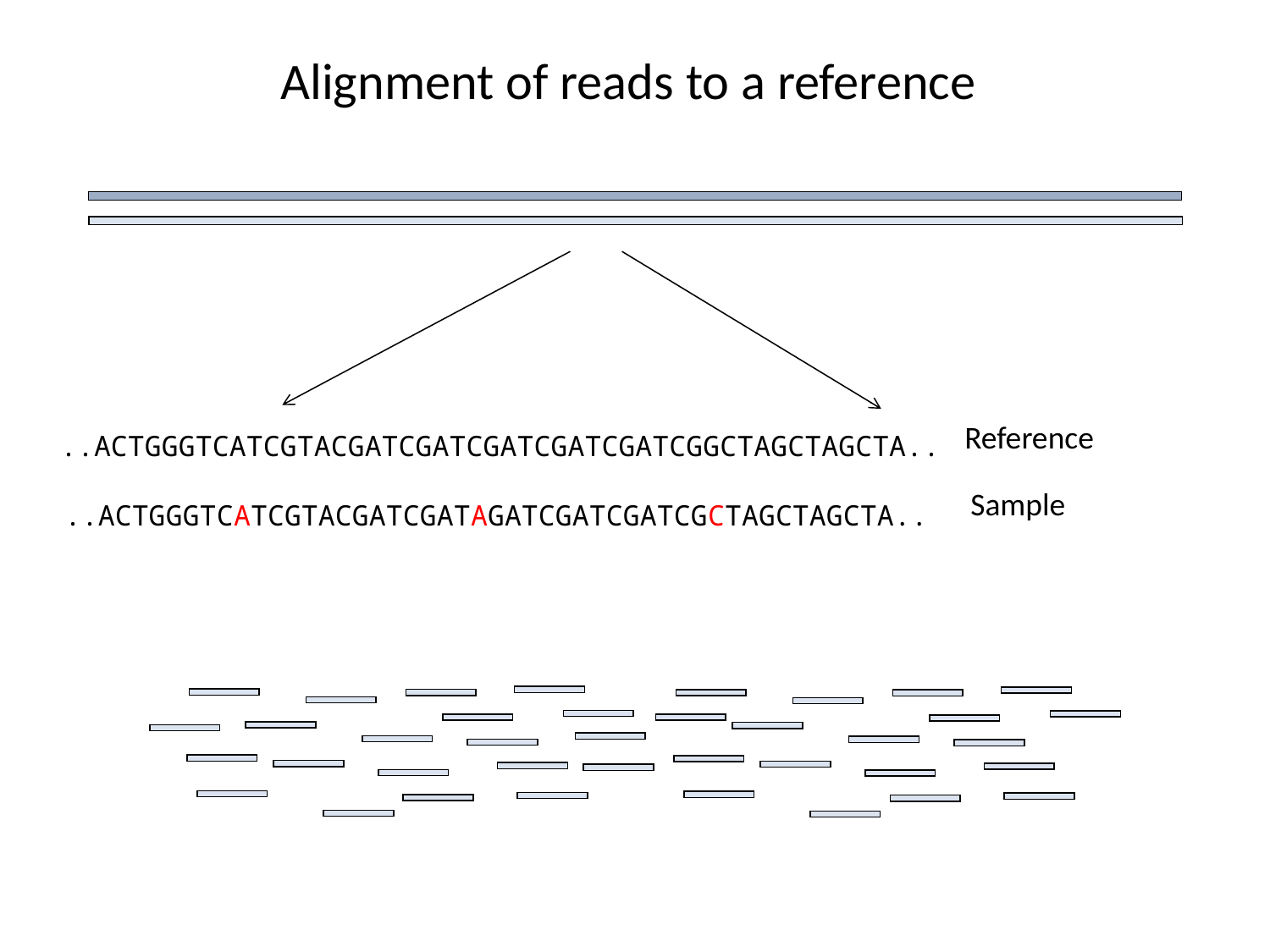

# Alignment of reads to a reference

Reference
  ..ACTGGGTCATCGTACGATCGATCGATCGATCGATCGGCTAGCTAGCTA..
Sample
  ..ACTGGGTCATCGTACGATCGATAGATCGATCGATCGCTAGCTAGCTA..